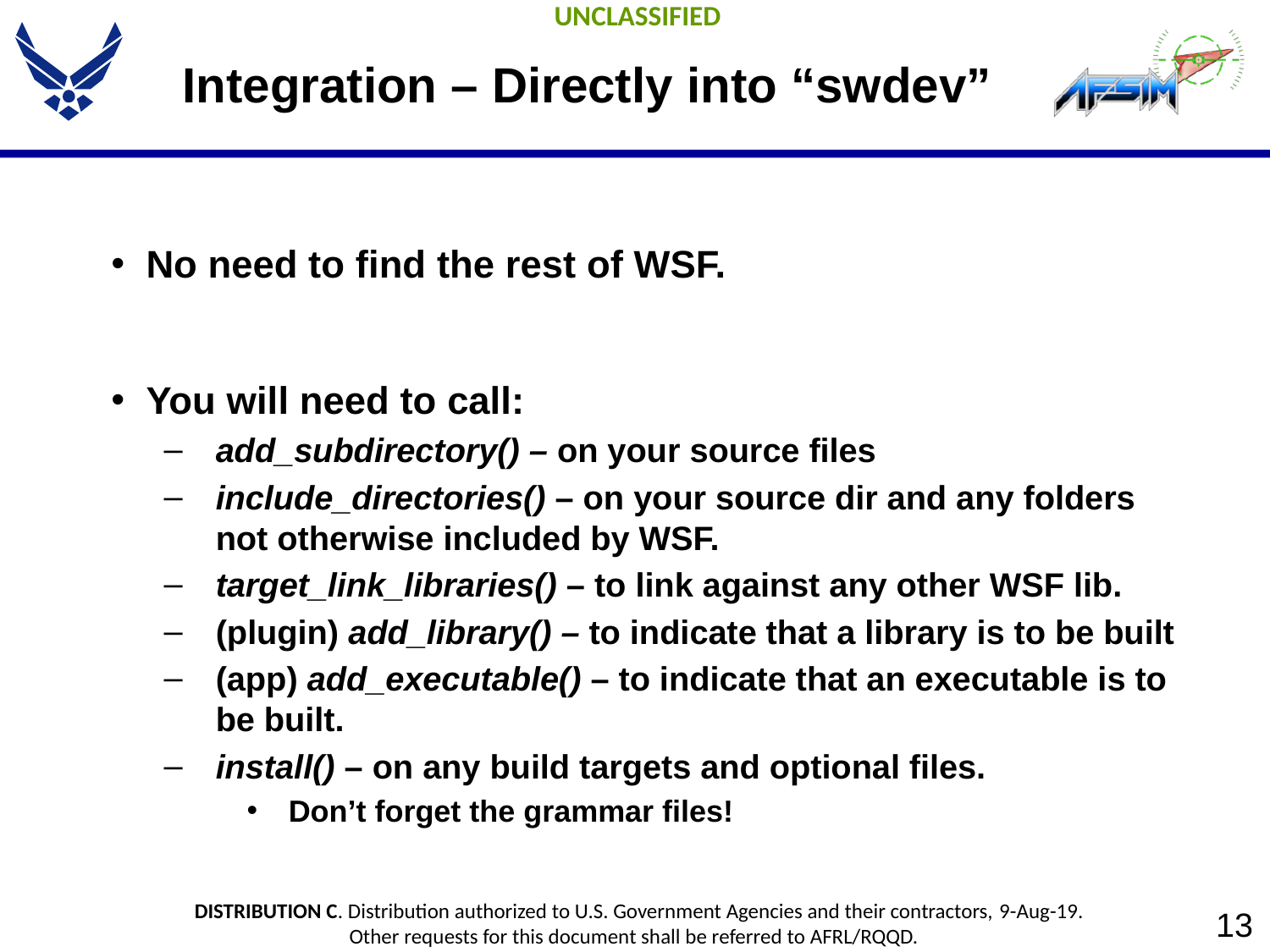

# Integration – Directly into “swdev”
No need to find the rest of WSF.

You will need to call:
add_subdirectory() – on your source files
include_directories() – on your source dir and any folders not otherwise included by WSF.
target_link_libraries() – to link against any other WSF lib.
(plugin) add_library() – to indicate that a library is to be built
(app) add_executable() – to indicate that an executable is to be built.
install() – on any build targets and optional files.
Don’t forget the grammar files!